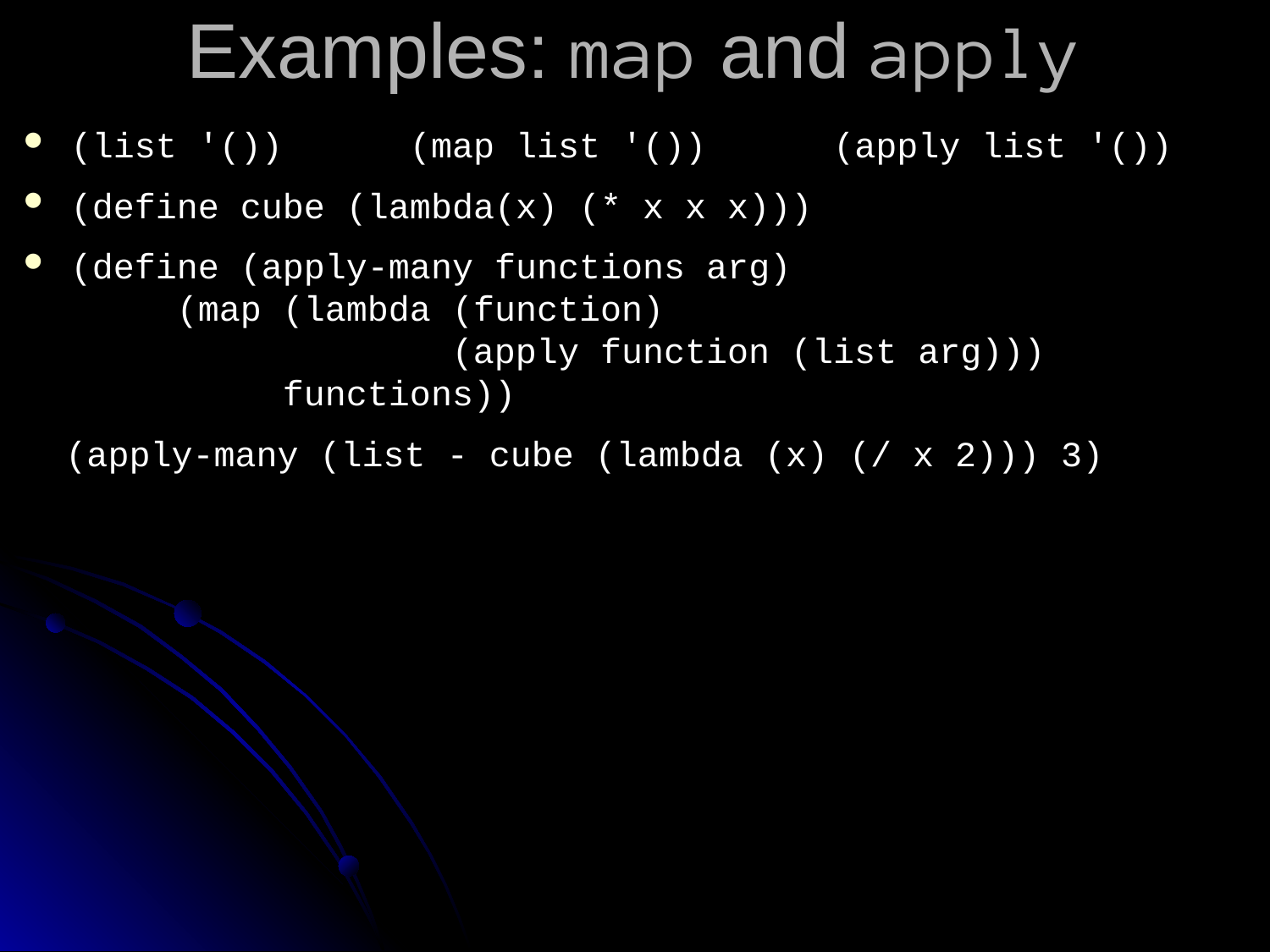

# Examples: map and apply
(list '())      (map list '())      (apply list '())
(define cube (lambda(x) (* x x x)))
(define (apply-many functions arg)
     (map (lambda (function)
	            (apply function (list arg)))
          functions))
  (apply-many (list - cube (lambda (x) (/ x 2))) 3)